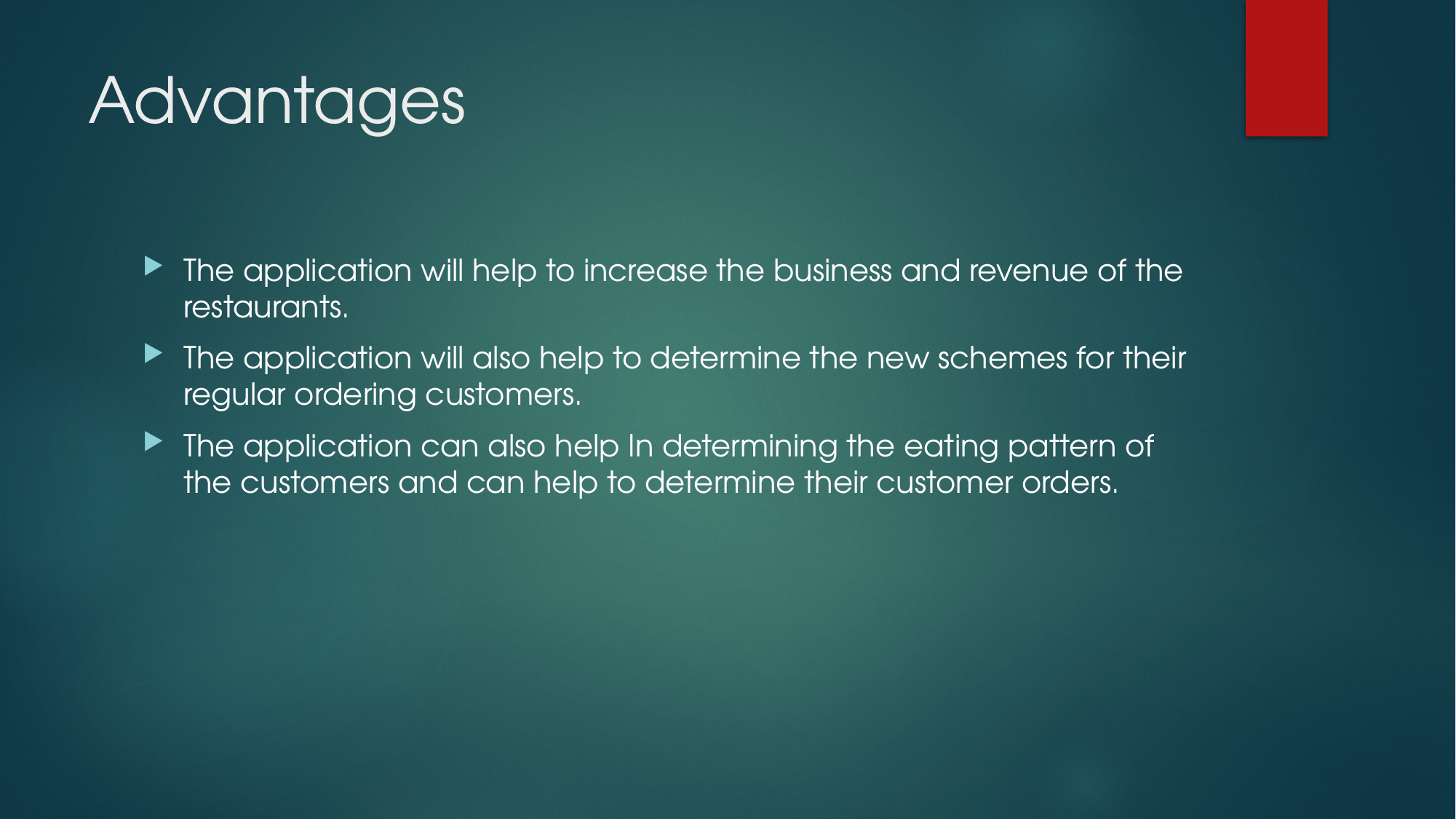

# Advantages
The application will help to increase the business and revenue of the restaurants.
The application will also help to determine the new schemes for their regular ordering customers.
The application can also help In determining the eating pattern of the customers and can help to determine their customer orders.